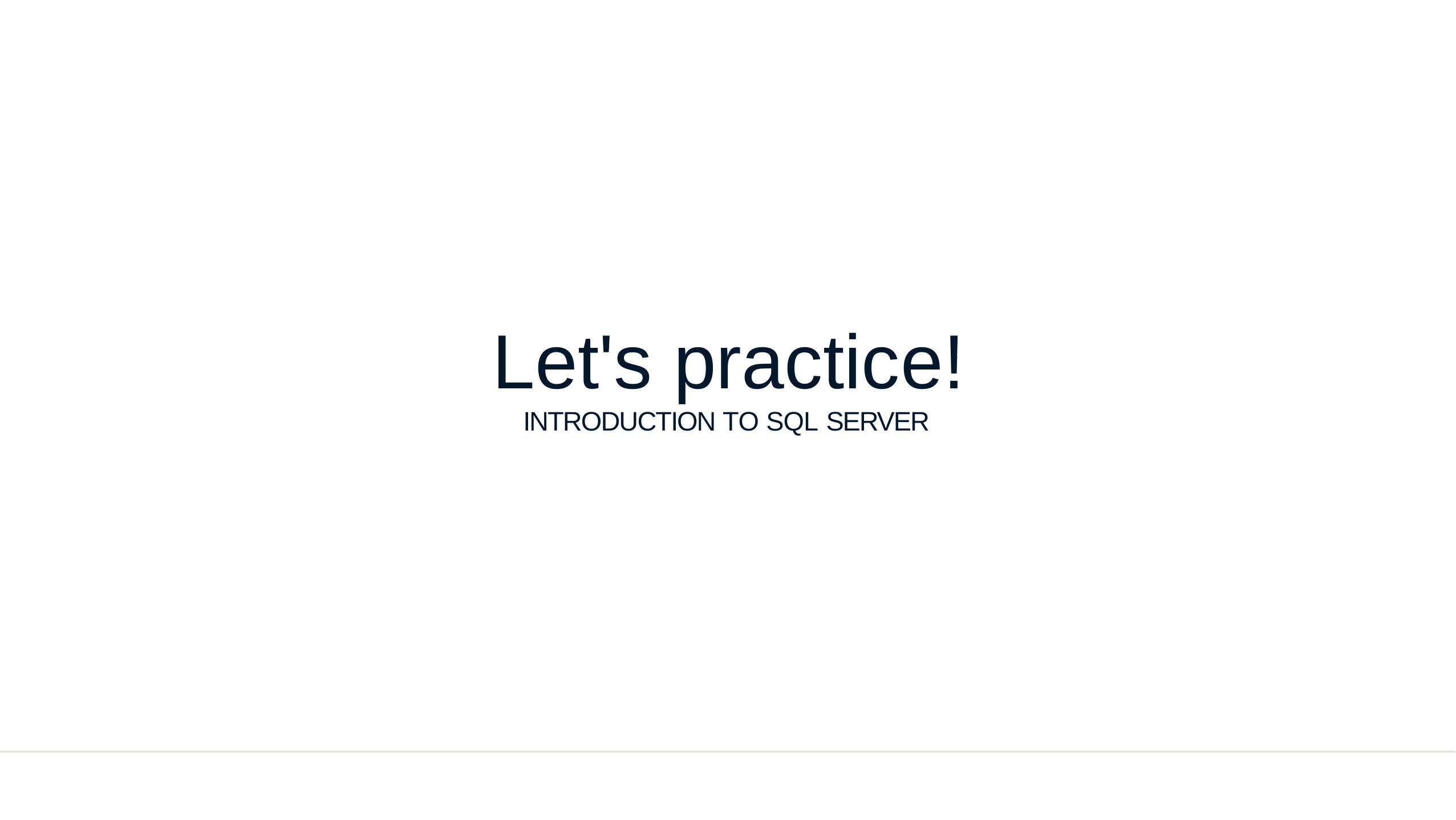

# Let's practice!
INTRODUCTION TO SQL SERVER
https://quizizz.com/admin/presentation/6598bf7c402c624c76148d69/start?fromBrowserLoad=true